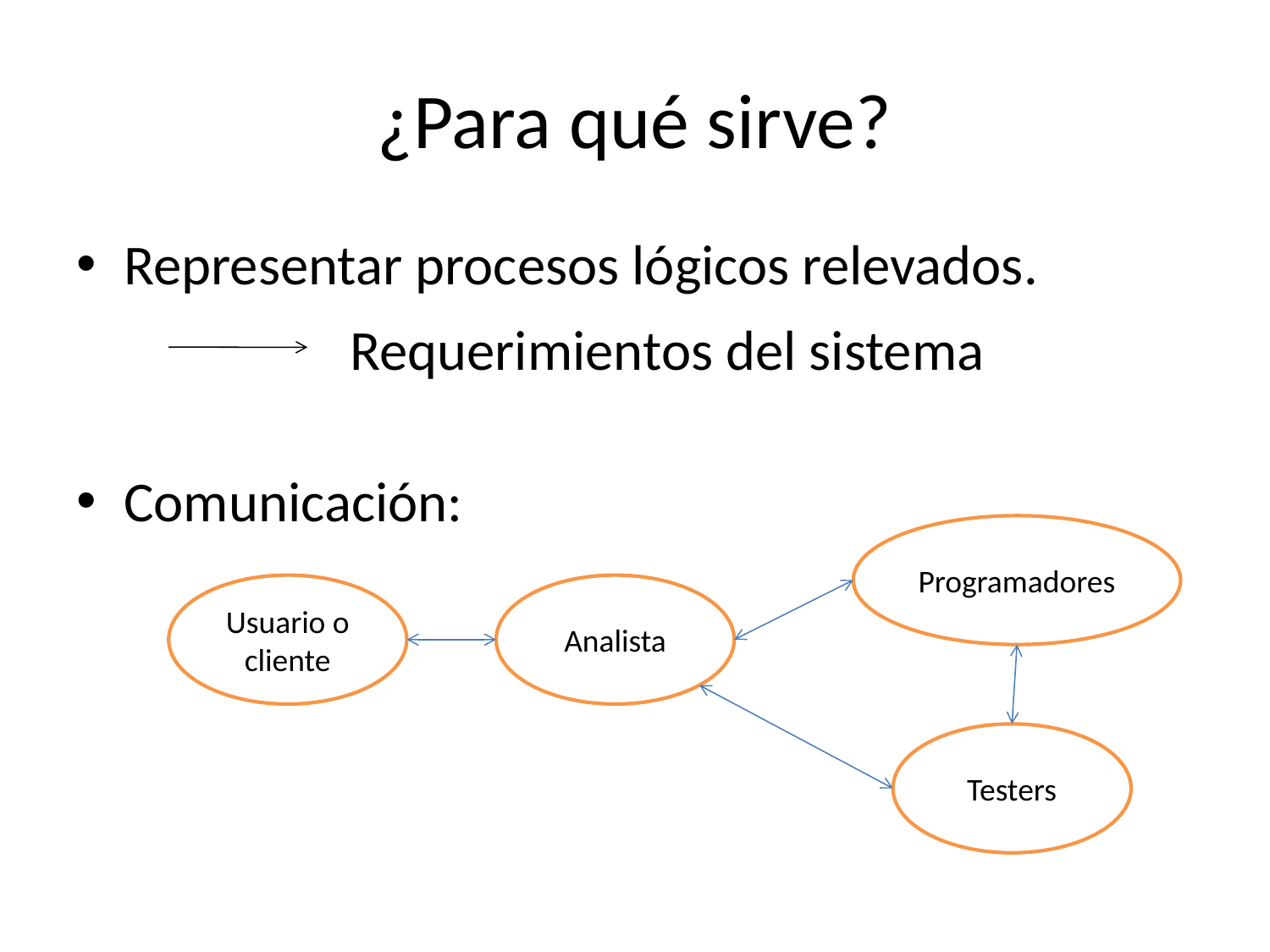

# ¿Para qué sirve?
Representar procesos lógicos relevados.

Comunicación:
Requerimientos del sistema
Programadores
Usuario o cliente
Analista
Testers